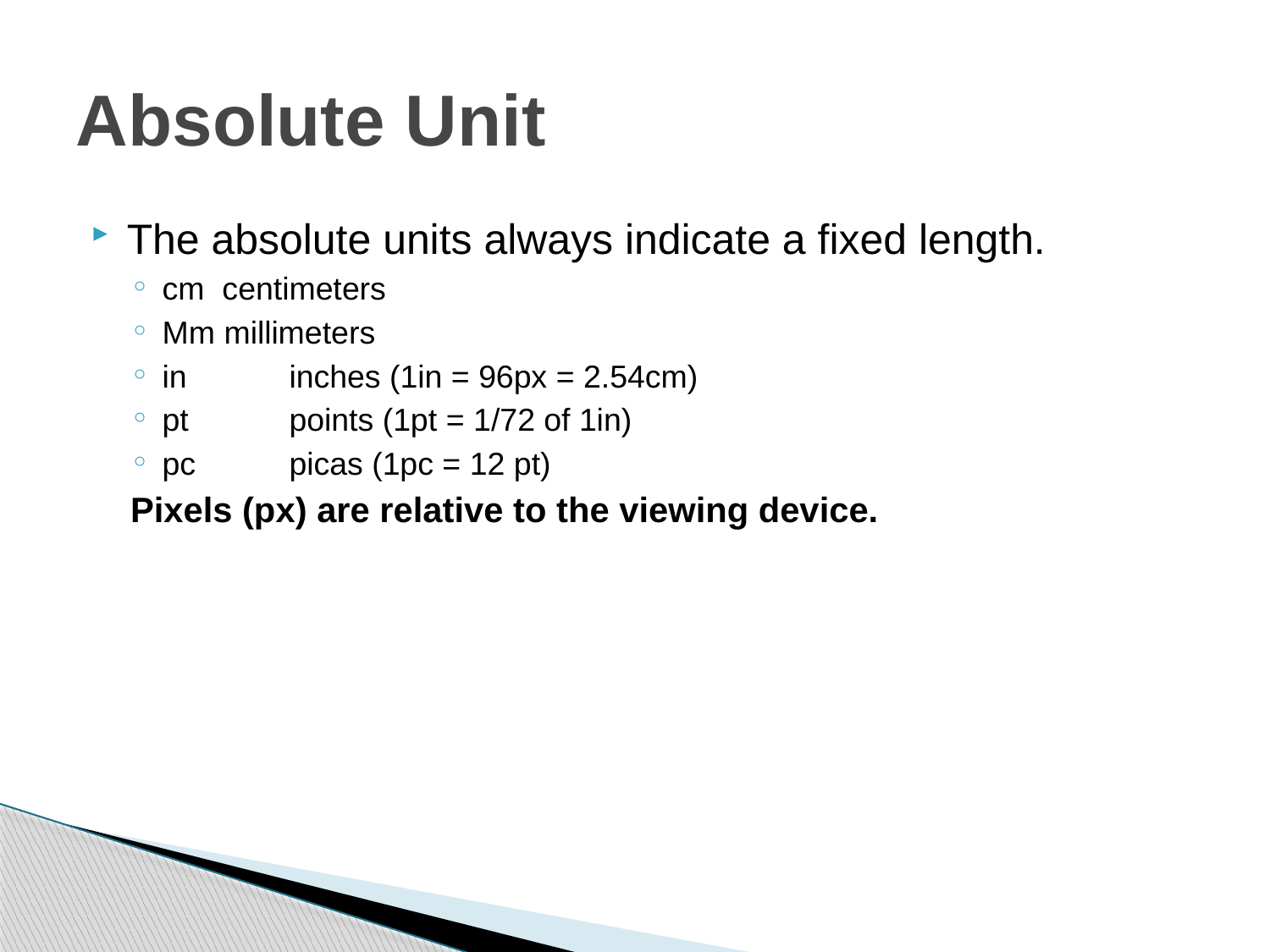

# Absolute Unit
The absolute units always indicate a fixed length.
cm  centimeters
Mm millimeters
in 	inches (1in = 96px = 2.54cm)
pt 	points (1pt = 1/72 of 1in)
pc 	picas (1pc = 12 pt)
Pixels (px) are relative to the viewing device.